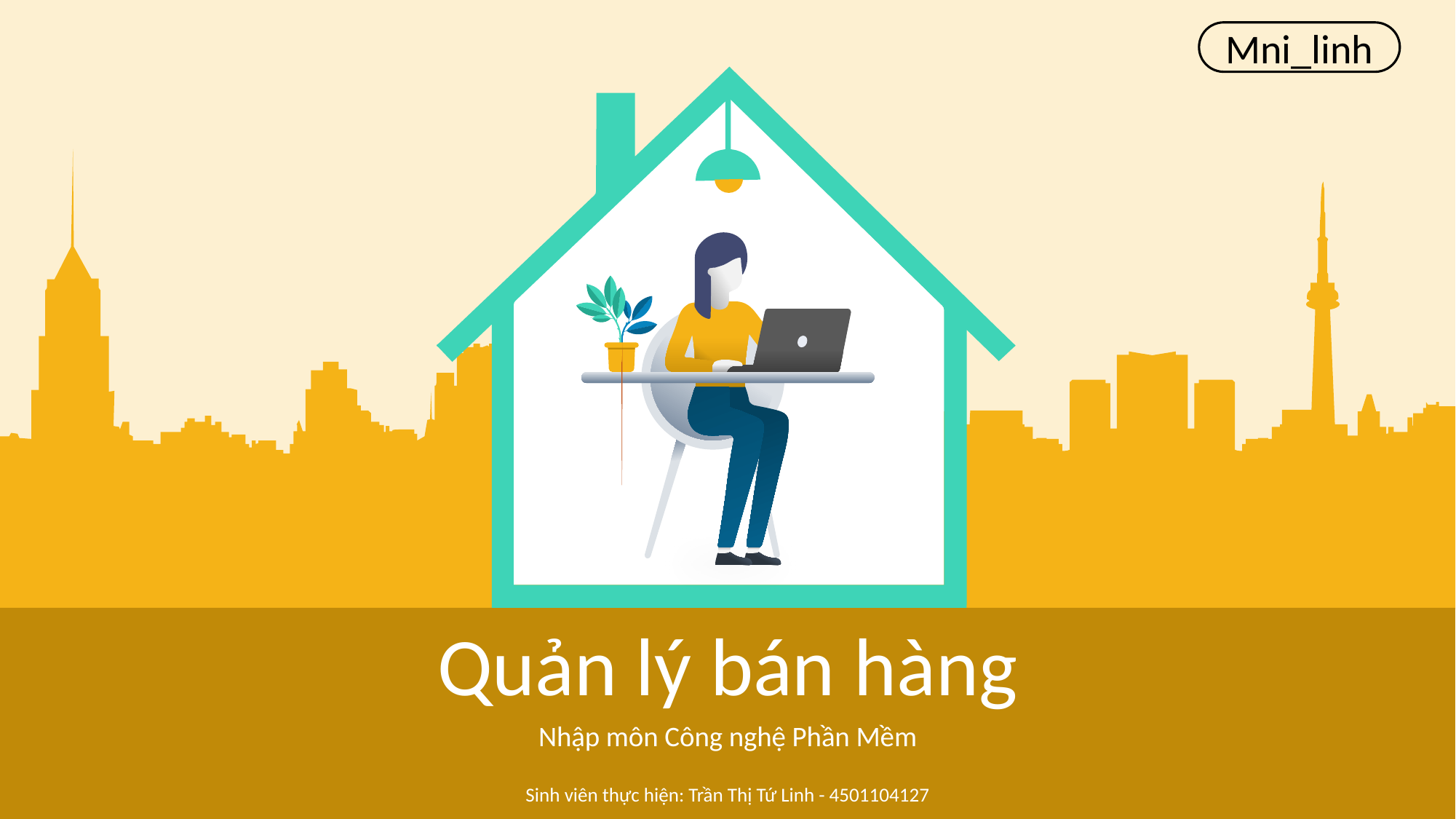

Mni_linh

Quản lý bán hàng
Nhập môn Công nghệ Phần Mềm
Sinh viên thực hiện: Trần Thị Tứ Linh - 4501104127